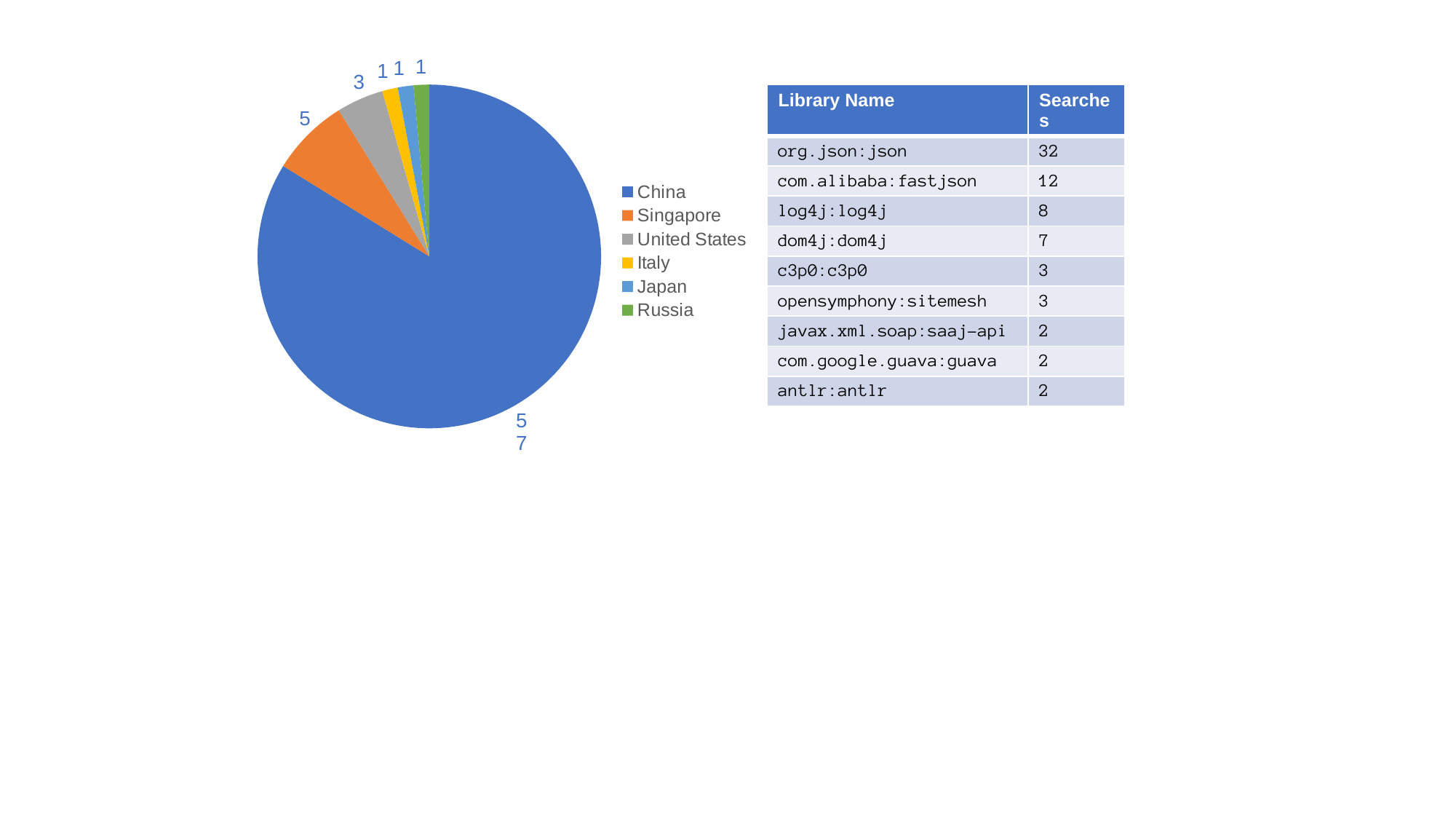

### Chart

| Category | Number of IPs |
|---|---|
| China | 57.0 |
| Singapore | 5.0 |
| United States | 3.0 |
| Italy | 1.0 |
| Japan | 1.0 |
| Russia | 1.0 |
| Library Name | Searches |
| --- | --- |
| org.json:json | 32 |
| com.alibaba:fastjson | 12 |
| log4j:log4j | 8 |
| dom4j:dom4j | 7 |
| c3p0:c3p0 | 3 |
| opensymphony:sitemesh | 3 |
| javax.xml.soap:saaj-api | 2 |
| com.google.guava:guava | 2 |
| antlr:antlr | 2 |